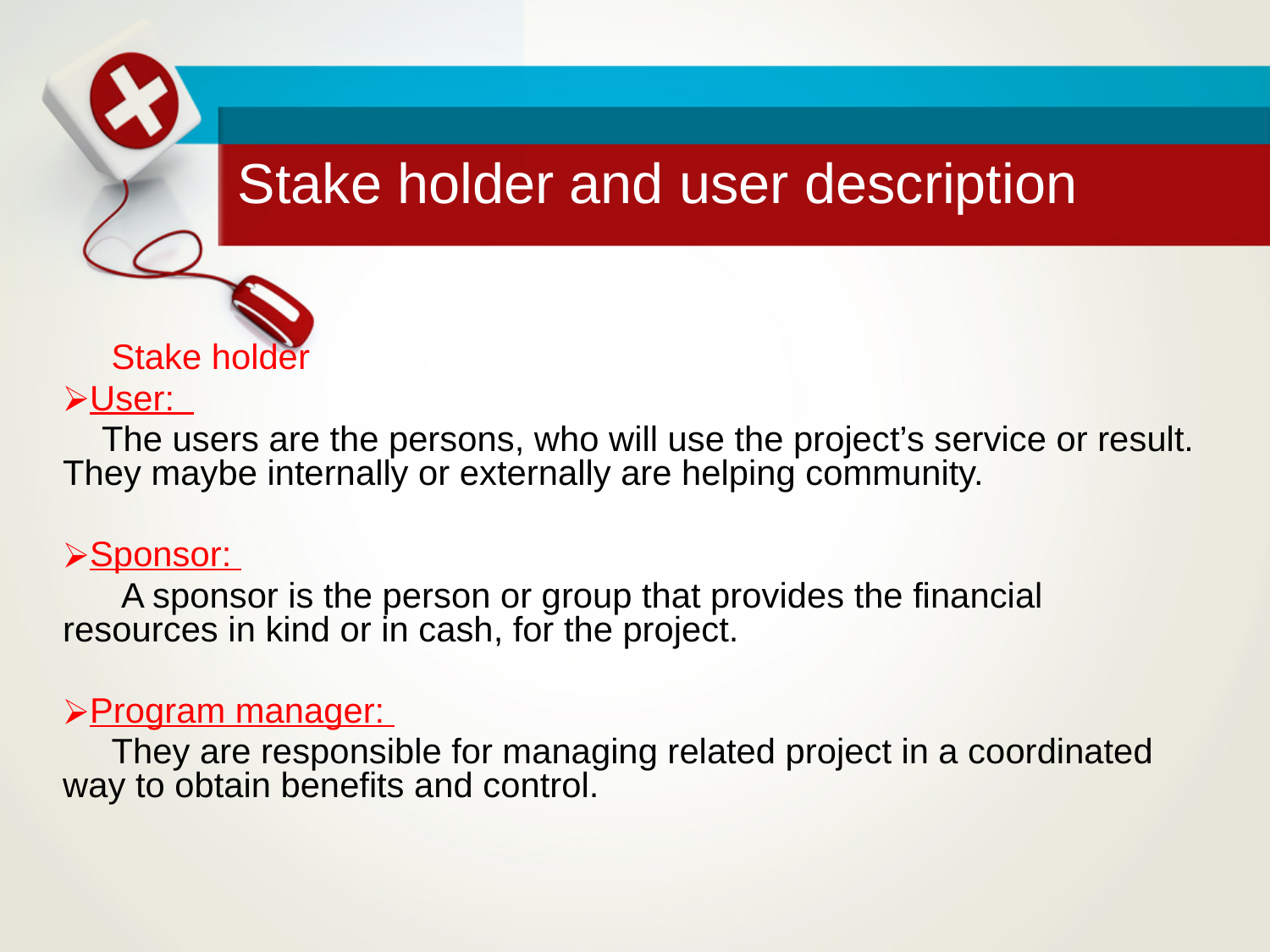

# Stake holder and user description
     Stake holder
User:
    The users are the persons, who will use the project’s service or result. They maybe internally or externally are helping community.

Sponsor:
      A sponsor is the person or group that provides the financial resources in kind or in cash, for the project.

Program manager:
     They are responsible for managing related project in a coordinated way to obtain benefits and control.